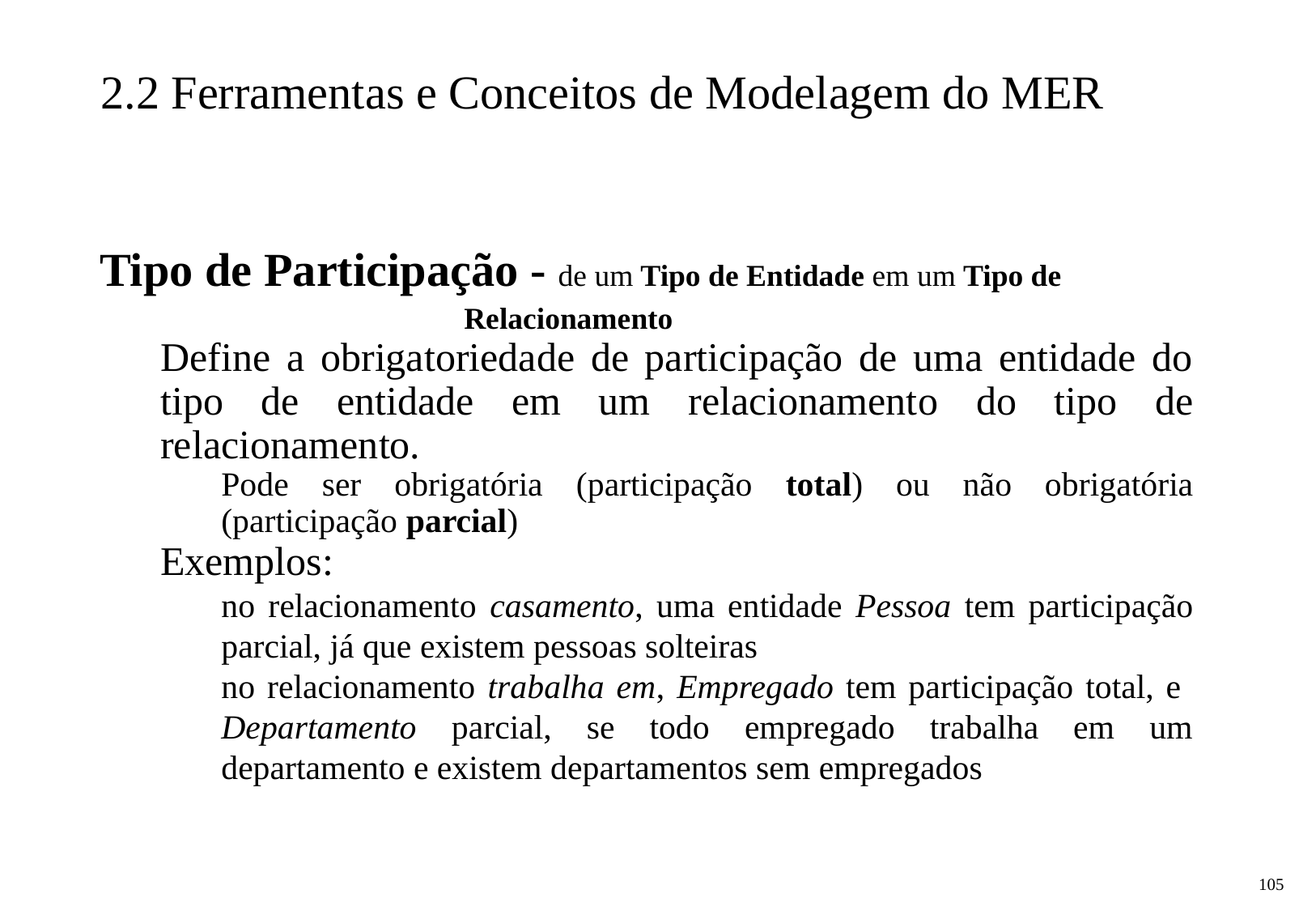

2.2 Ferramentas e Conceitos de Modelagem do MER
Tipo de Participação - de um Tipo de Entidade em um Tipo de    				Relacionamento
Define a obrigatoriedade de participação de uma entidade do tipo de entidade em um relacionamento do tipo de relacionamento.
Pode ser obrigatória (participação total) ou não obrigatória (participação parcial)
Exemplos:
no relacionamento casamento, uma entidade Pessoa tem participação parcial, já que existem pessoas solteiras
no relacionamento trabalha em, Empregado tem participação total, e  Departamento parcial, se todo empregado trabalha em um departamento e existem departamentos sem empregados
105